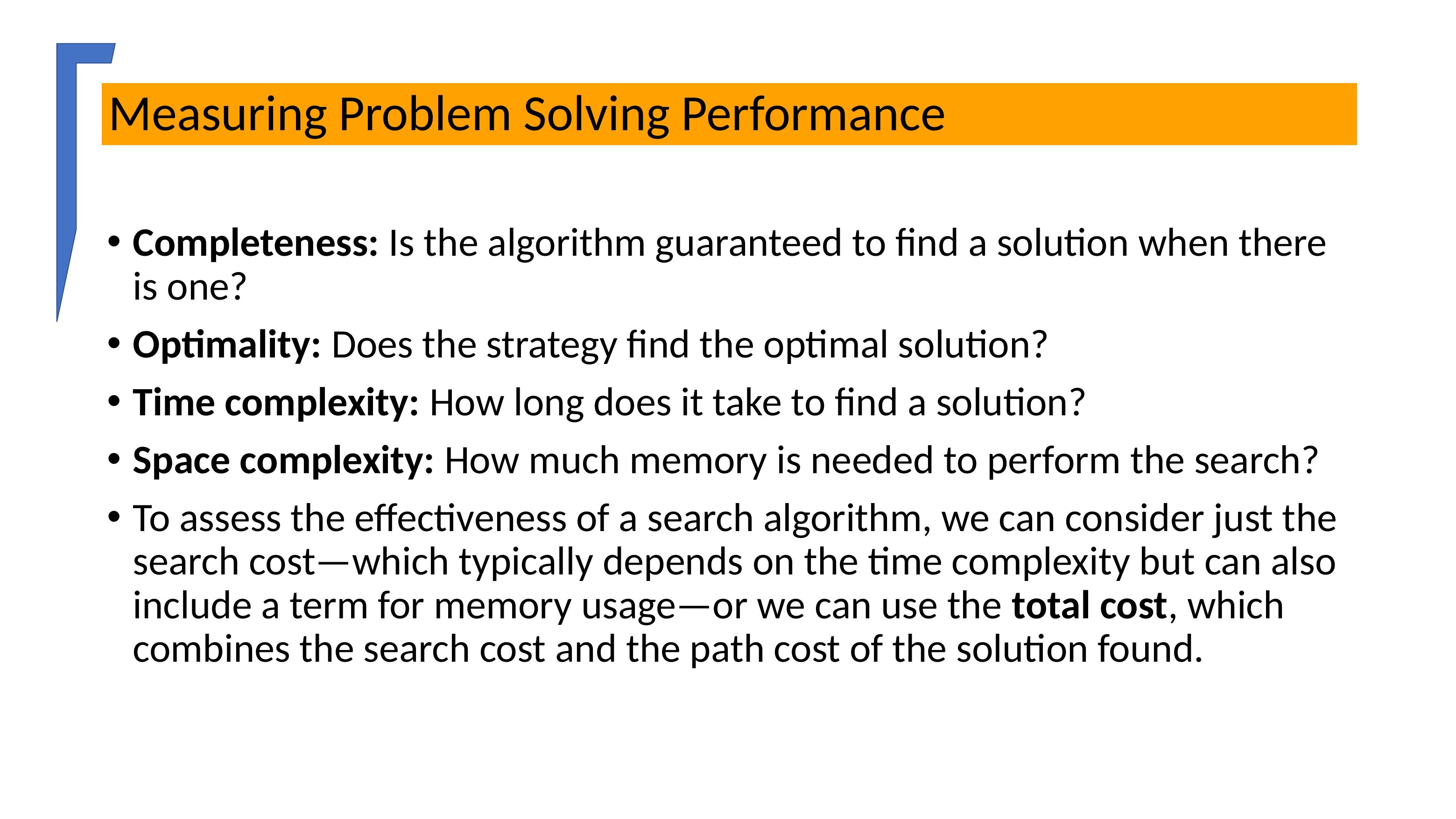

# Measuring Problem Solving Performance
Completeness: Is the algorithm guaranteed to find a solution when there is one?
Optimality: Does the strategy find the optimal solution?
Time complexity: How long does it take to find a solution?
Space complexity: How much memory is needed to perform the search?
To assess the effectiveness of a search algorithm, we can consider just the search cost—which typically depends on the time complexity but can also include a term for memory usage—or we can use the total cost, which combines the search cost and the path cost of the solution found.